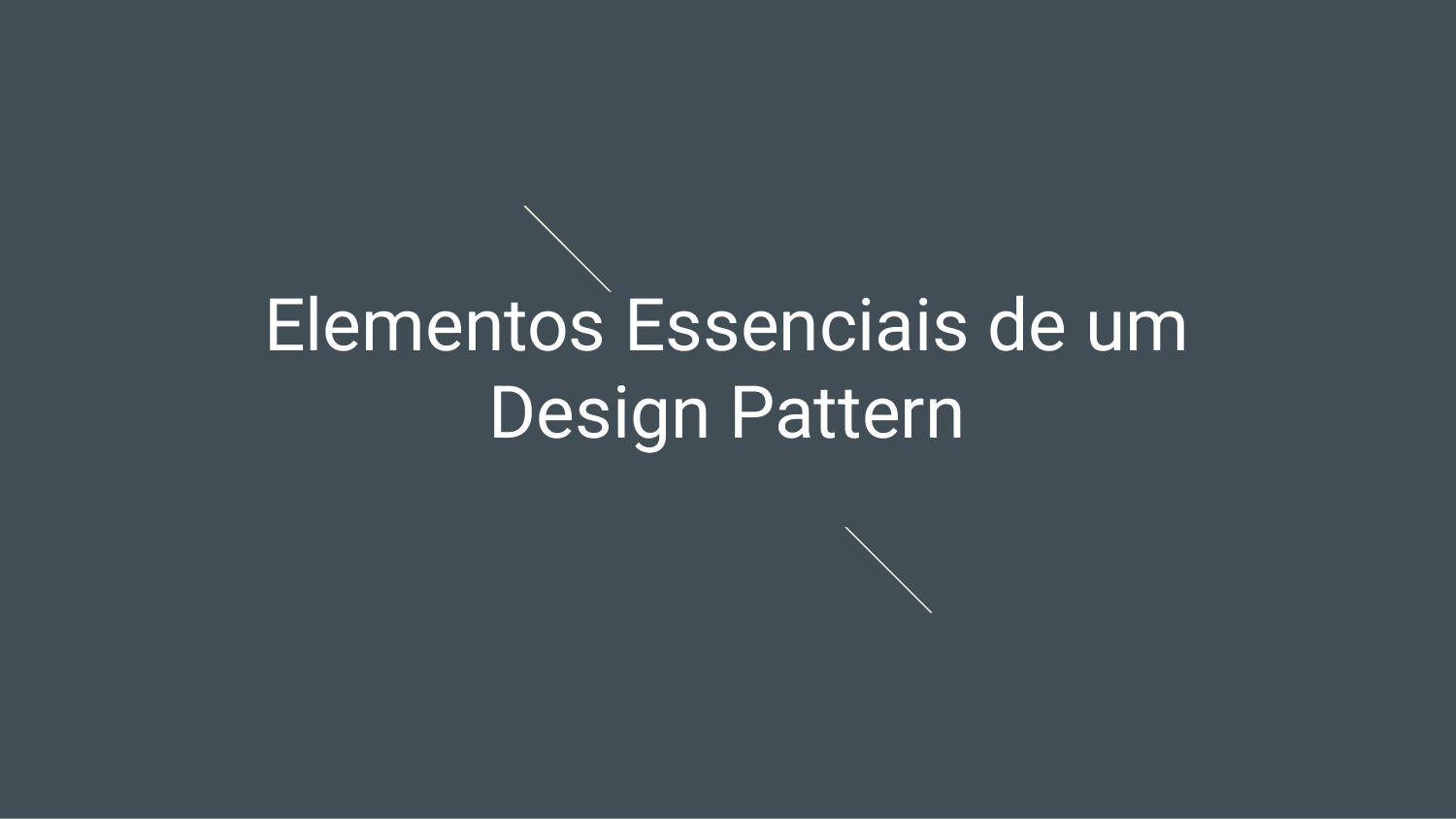

# Elementos Essenciais de um
Design Pattern